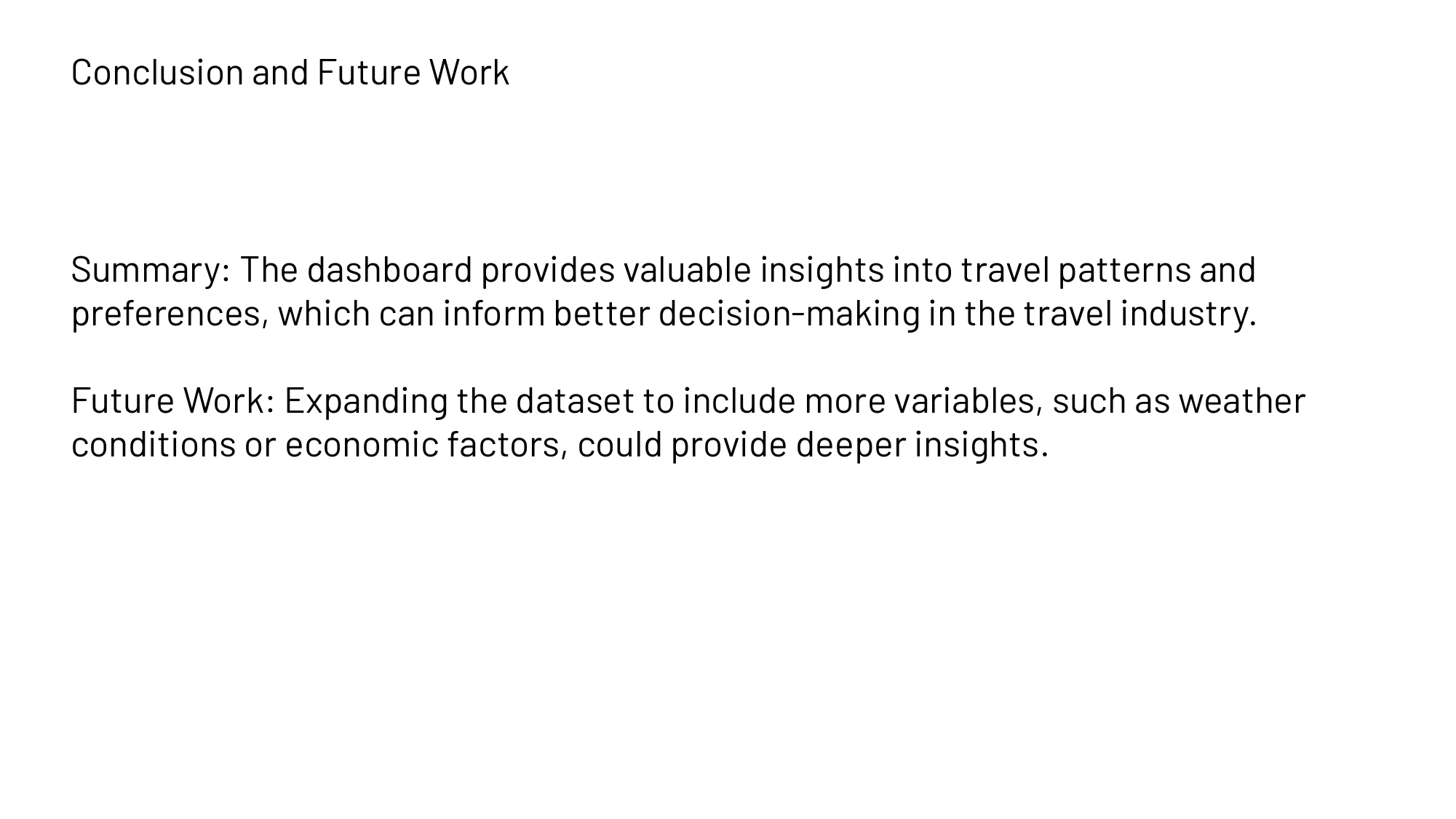

Conclusion and Future Work
Summary: The dashboard provides valuable insights into travel patterns and preferences, which can inform better decision-making in the travel industry.

Future Work: Expanding the dataset to include more variables, such as weather conditions or economic factors, could provide deeper insights.